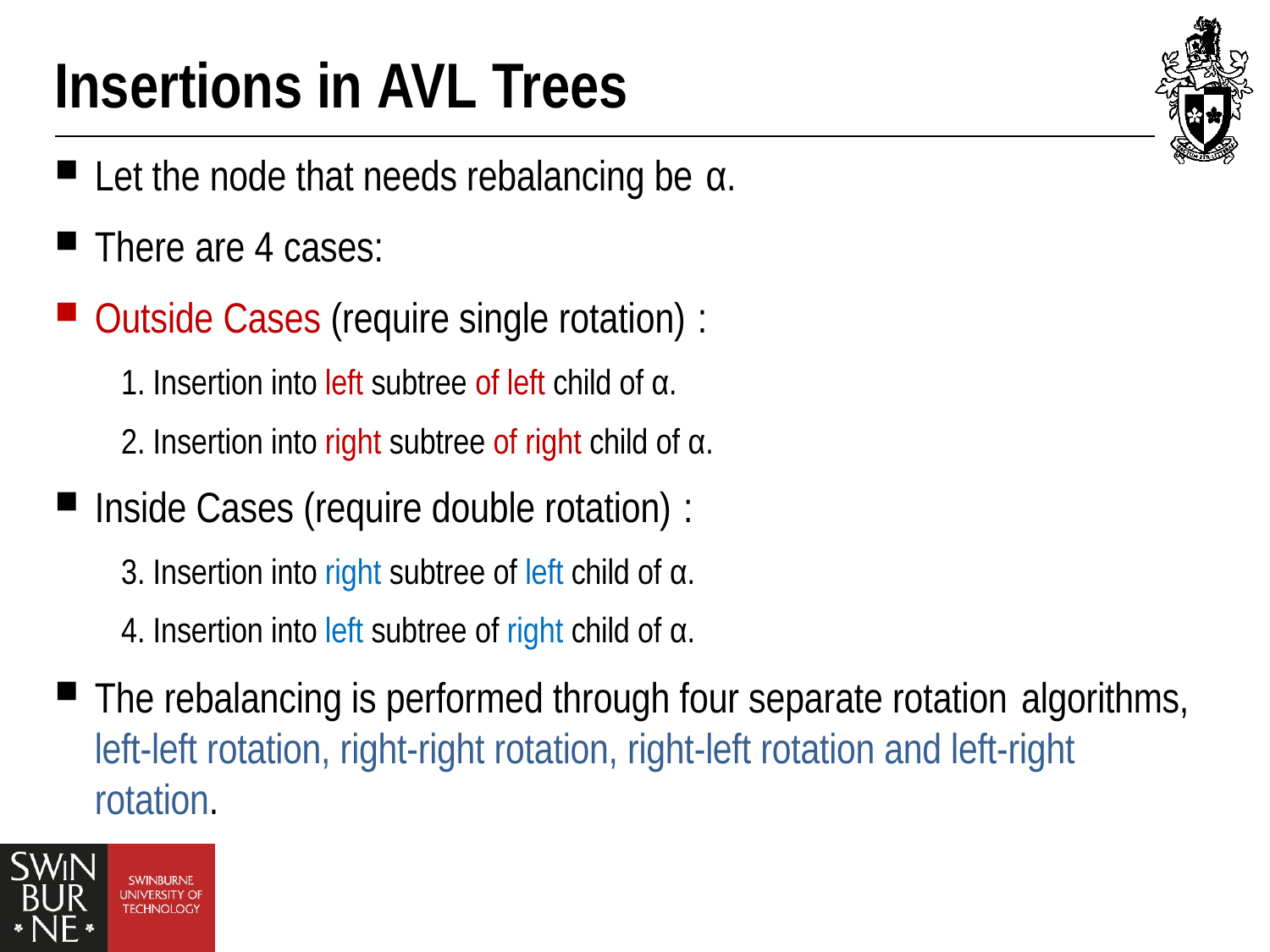

# Insertions in AVL Trees
Let the node that needs rebalancing be α.
There are 4 cases:
Outside Cases (require single rotation) :
1. Insertion into left subtree of left child of α.
2. Insertion into right subtree of right child of α.
Inside Cases (require double rotation) :
3. Insertion into right subtree of left child of α.
4. Insertion into left subtree of right child of α.
The rebalancing is performed through four separate rotation algorithms, left-left rotation, right-right rotation, right-left rotation and left-right rotation.